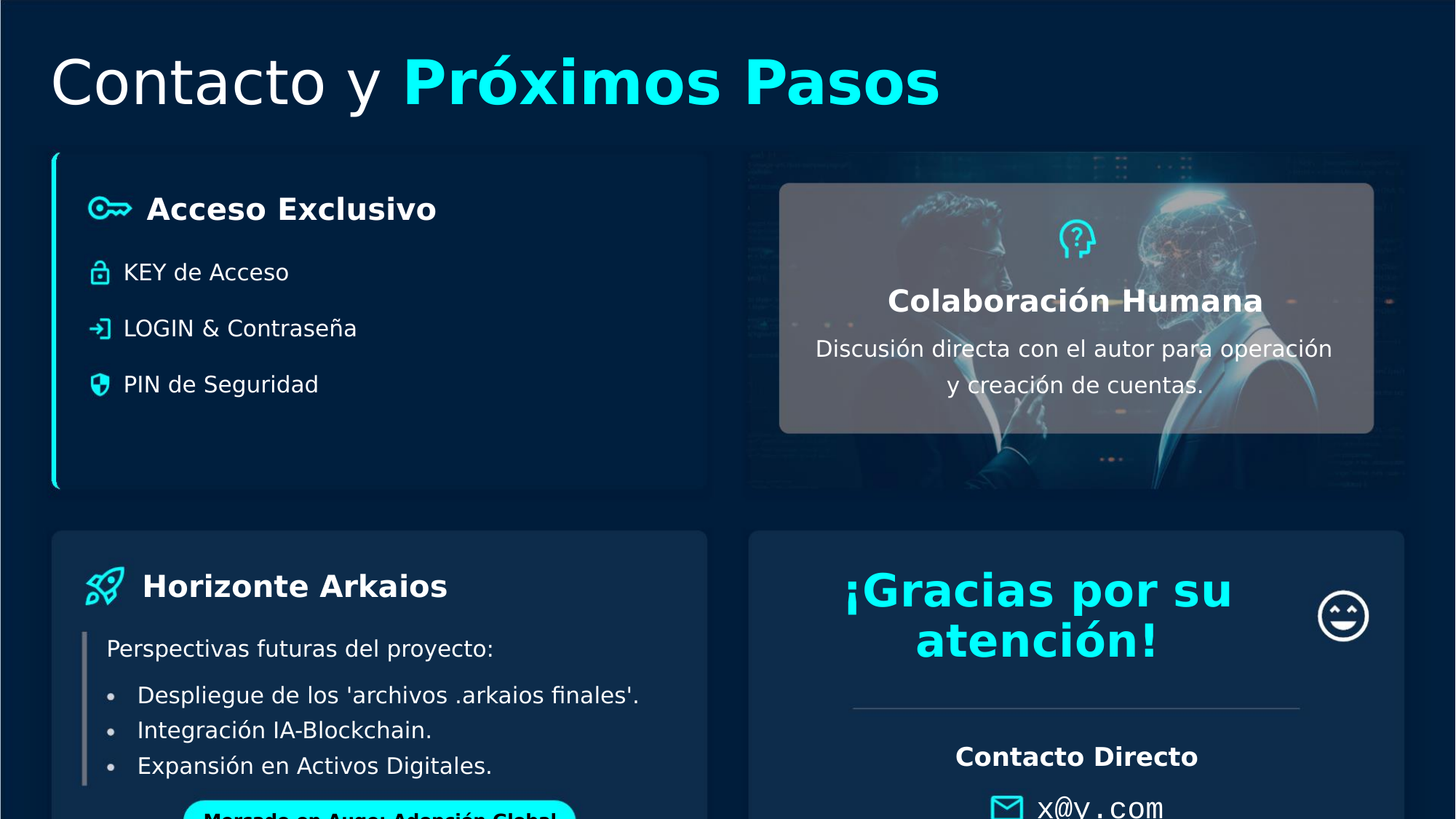

Contacto y Próximos Pasos
Acceso Exclusivo
KEY de Acceso
Colaboración Humana
LOGIN & Contraseña
PIN de Seguridad
Discusión directa con el autor para operación
y creación de cuentas.
¡Gracias por su
atención!
Horizonte Arkaios
Perspectivas futuras del proyecto:
Despliegue de los 'archivos .arkaios ﬁnales'.
Integración IA-Blockchain.
Contacto Directo
Expansión en Activos Digitales.
x@y.com
Mercado en Auge: Adopción Global
Source: Forbes Argentina, Republica.com